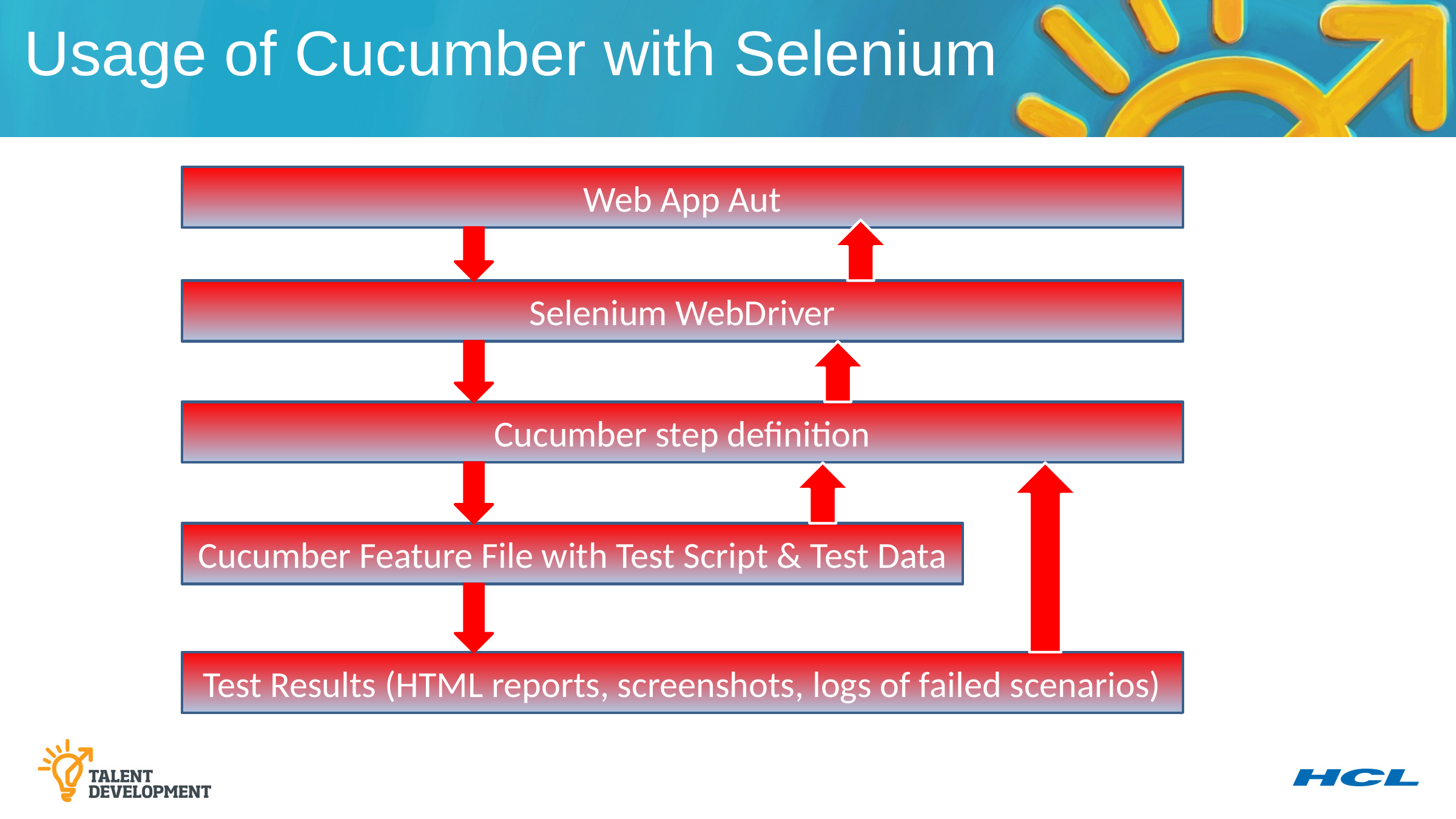

Usage of Cucumber with Selenium
Web App Aut

Selenium WebDriver

Cucumber step definition

Cucumber Feature File with Test Script & Test Data

Test Results (HTML reports, screenshots, logs of failed scenarios)